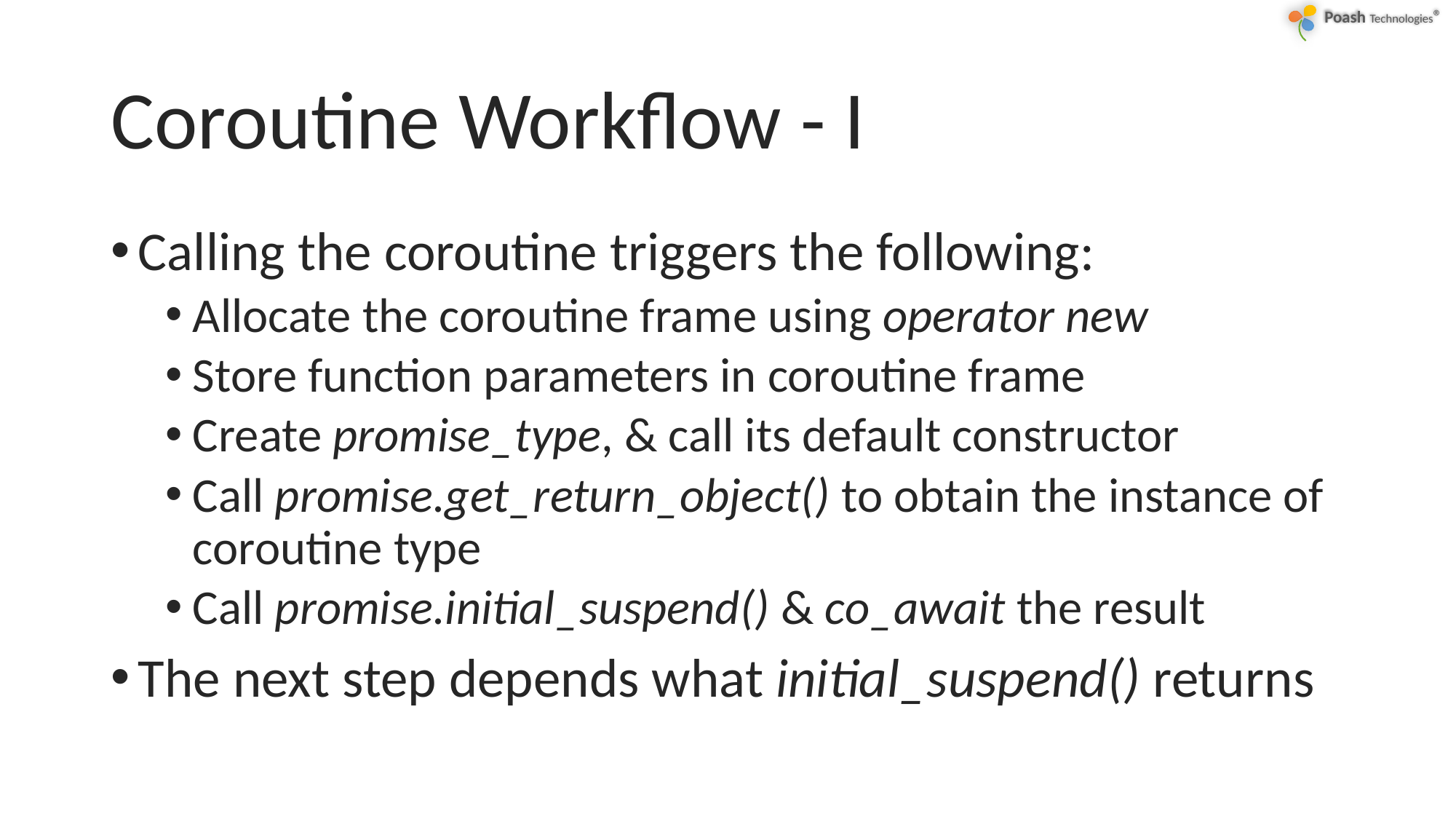

# Coroutine Workflow - I
Calling the coroutine triggers the following:
Allocate the coroutine frame using operator new
Store function parameters in coroutine frame
Create promise_type, & call its default constructor
Call promise.get_return_object() to obtain the instance of coroutine type
Call promise.initial_suspend() & co_await the result
The next step depends what initial_suspend() returns